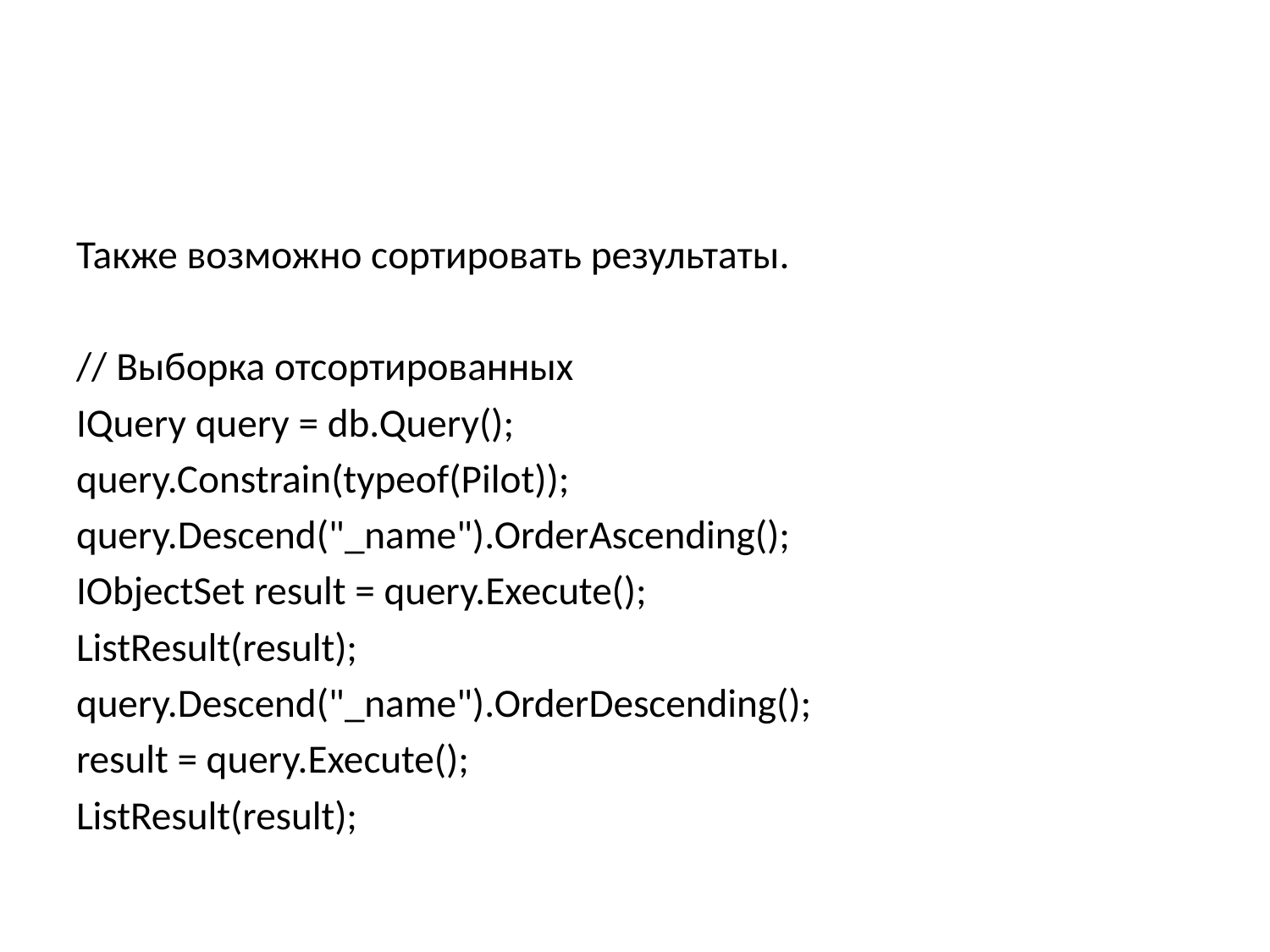

#
Также возможно сортировать результаты.

// Выборка отсортированных
IQuery query = db.Query();
query.Constrain(typeof(Pilot));
query.Descend("_name").OrderAscending();
IObjectSet result = query.Execute();
ListResult(result);
query.Descend("_name").OrderDescending();
result = query.Execute();
ListResult(result);